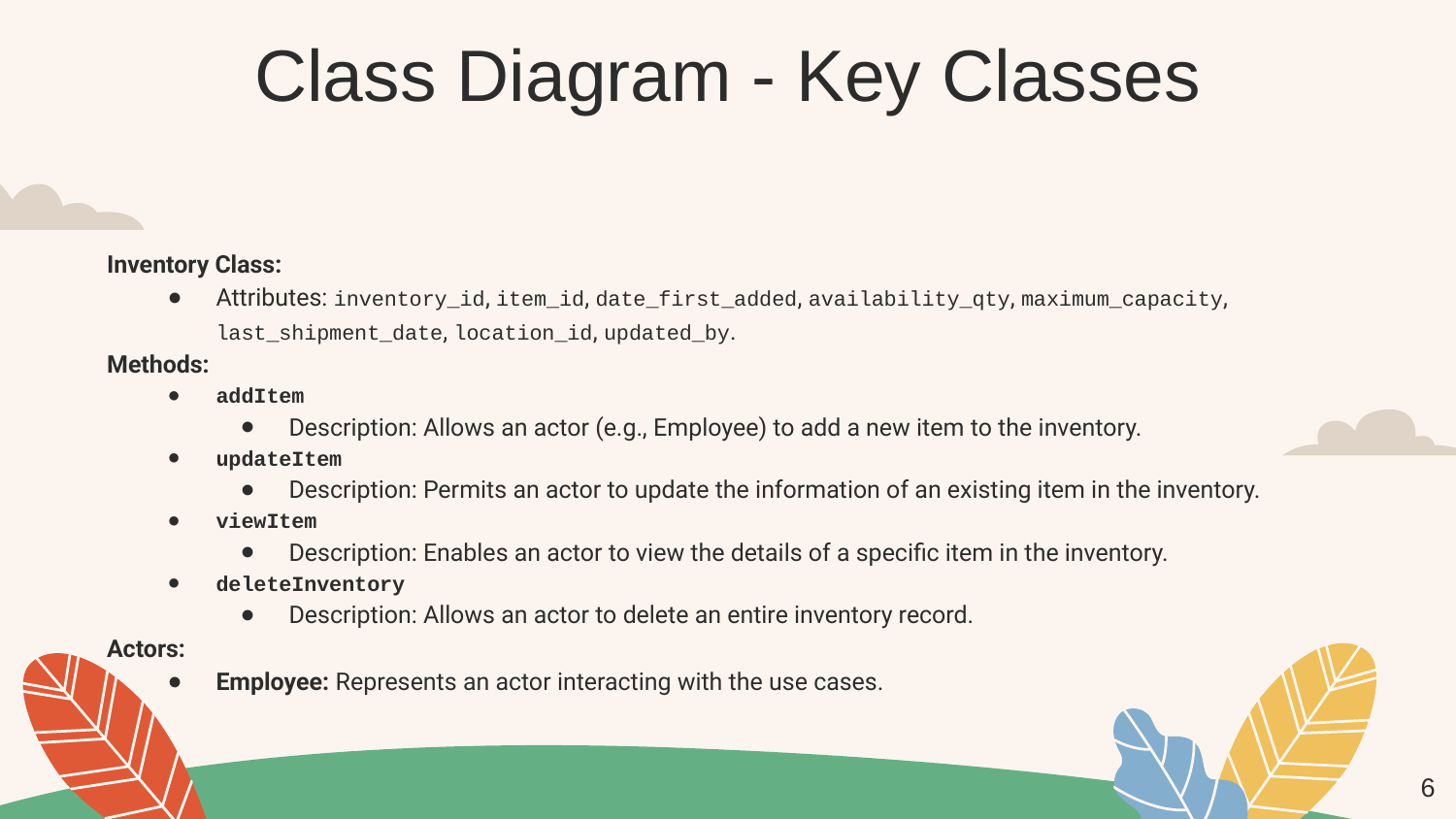

# Class Diagram - Key Classes

Inventory Class:
Attributes: inventory_id, item_id, date_first_added, availability_qty, maximum_capacity, last_shipment_date, location_id, updated_by.
Methods:
addItem
Description: Allows an actor (e.g., Employee) to add a new item to the inventory.
updateItem
Description: Permits an actor to update the information of an existing item in the inventory.
viewItem
Description: Enables an actor to view the details of a specific item in the inventory.
deleteInventory
Description: Allows an actor to delete an entire inventory record.
Actors:
Employee: Represents an actor interacting with the use cases.

6